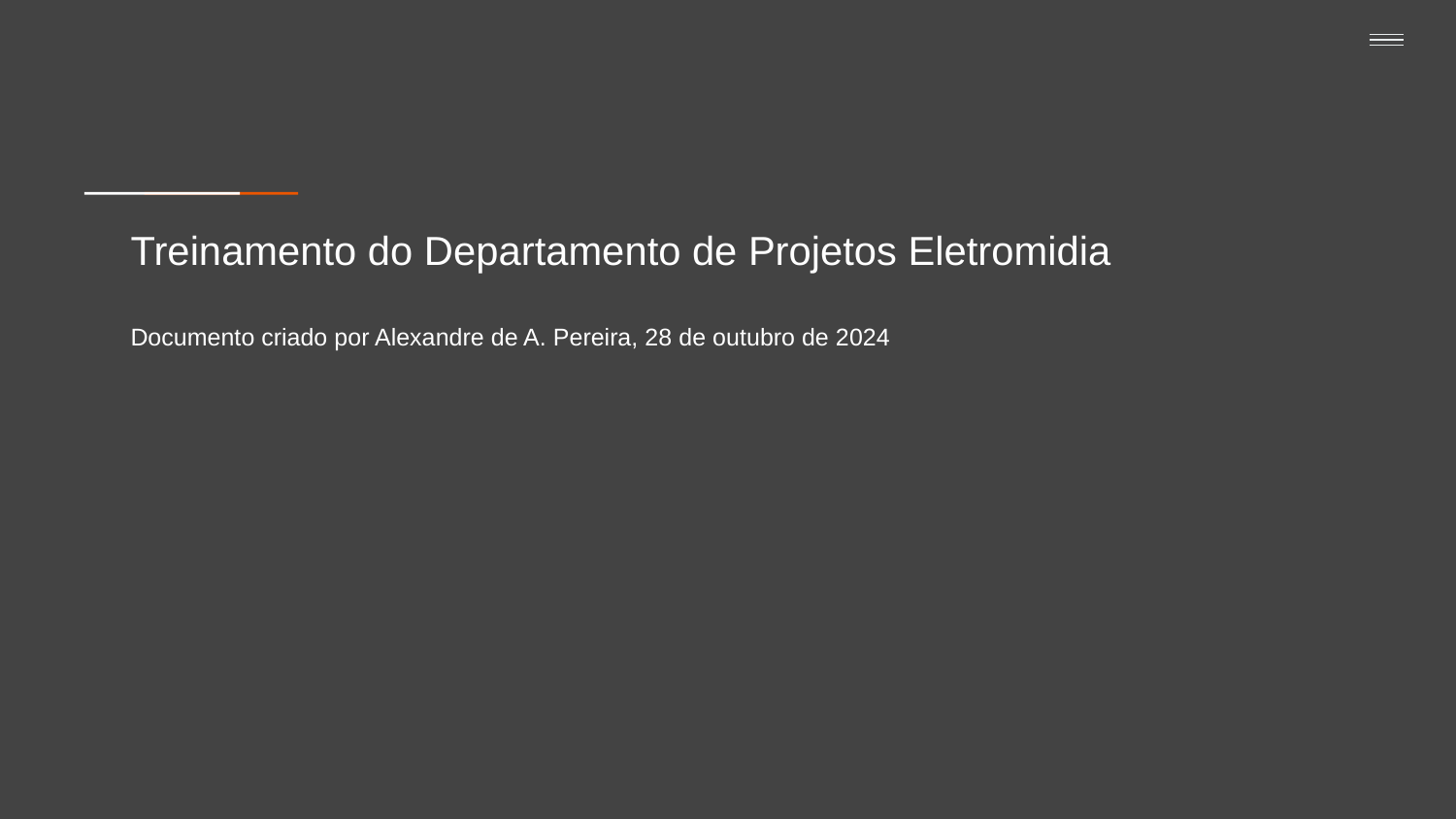

# Treinamento do Departamento de Projetos Eletromidia

Documento criado por Alexandre de A. Pereira, 28 de outubro de 2024